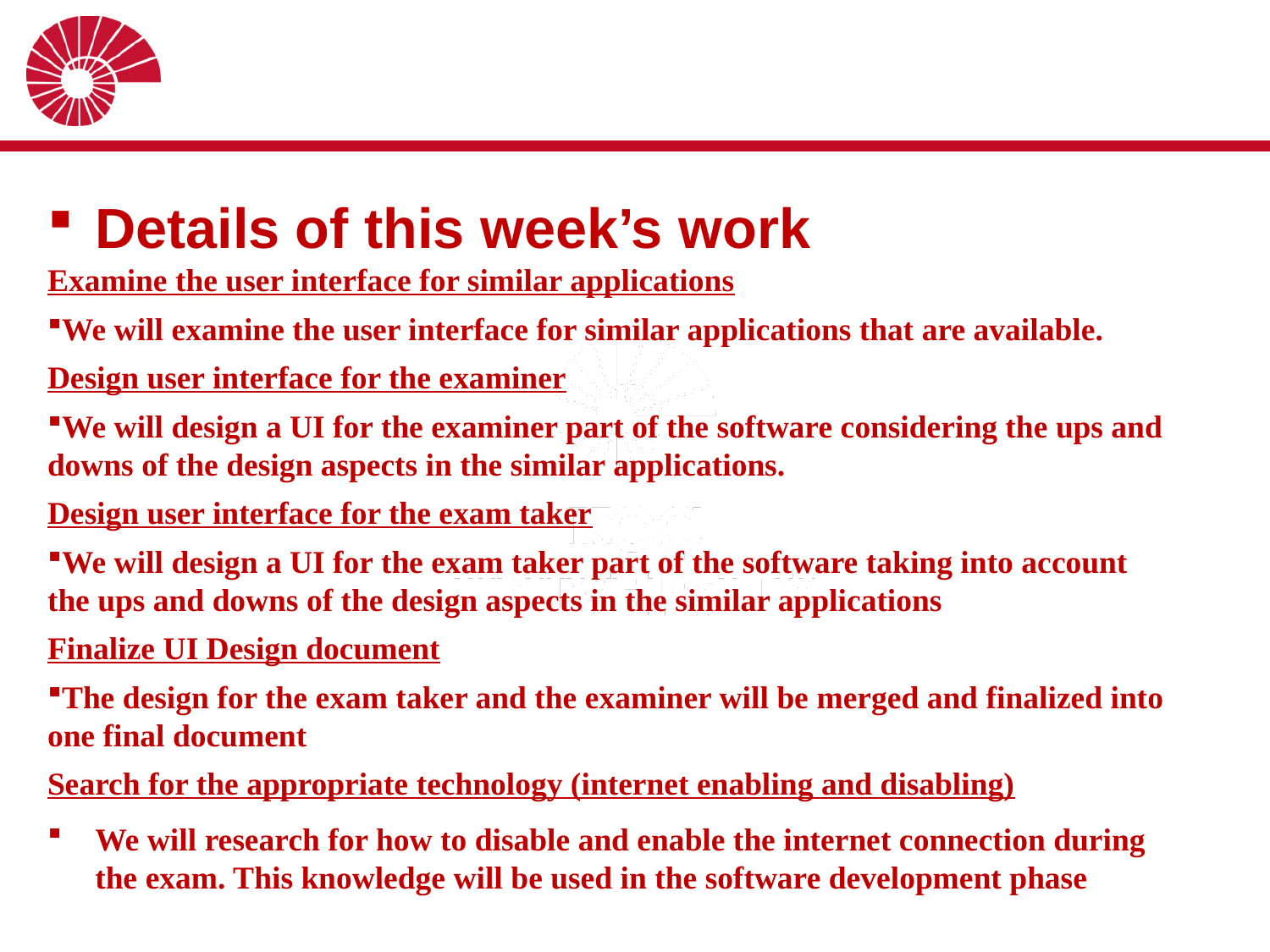

#
Details of this week’s work
Examine the user interface for similar applications
We will examine the user interface for similar applications that are available.
Design user interface for the examiner
We will design a UI for the examiner part of the software considering the ups and downs of the design aspects in the similar applications.
Design user interface for the exam taker
We will design a UI for the exam taker part of the software taking into account the ups and downs of the design aspects in the similar applications
Finalize UI Design document
The design for the exam taker and the examiner will be merged and finalized into one final document
Search for the appropriate technology (internet enabling and disabling)
We will research for how to disable and enable the internet connection during the exam. This knowledge will be used in the software development phase